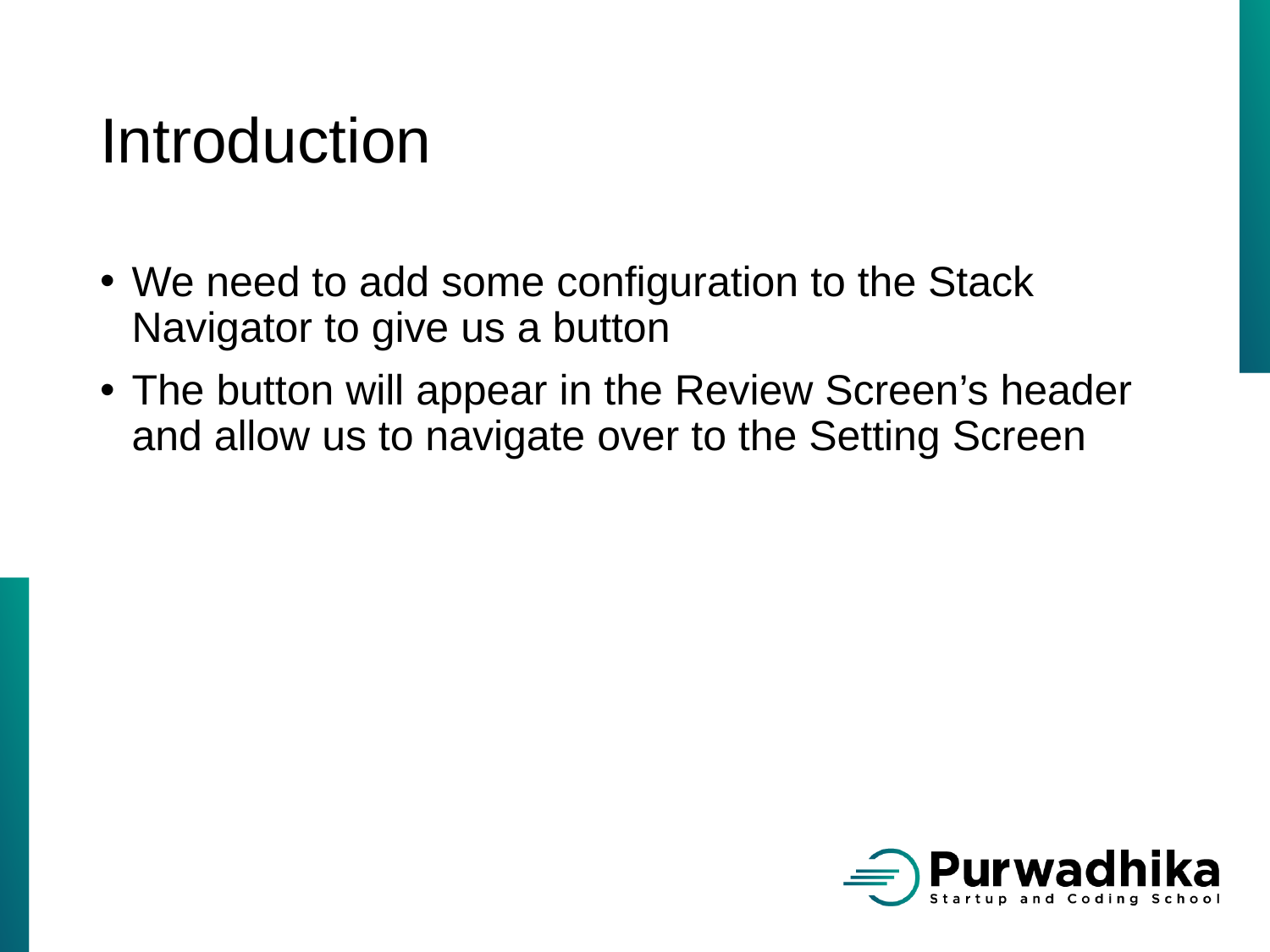

# Introduction
We need to add some configuration to the Stack Navigator to give us a button
The button will appear in the Review Screen’s header and allow us to navigate over to the Setting Screen